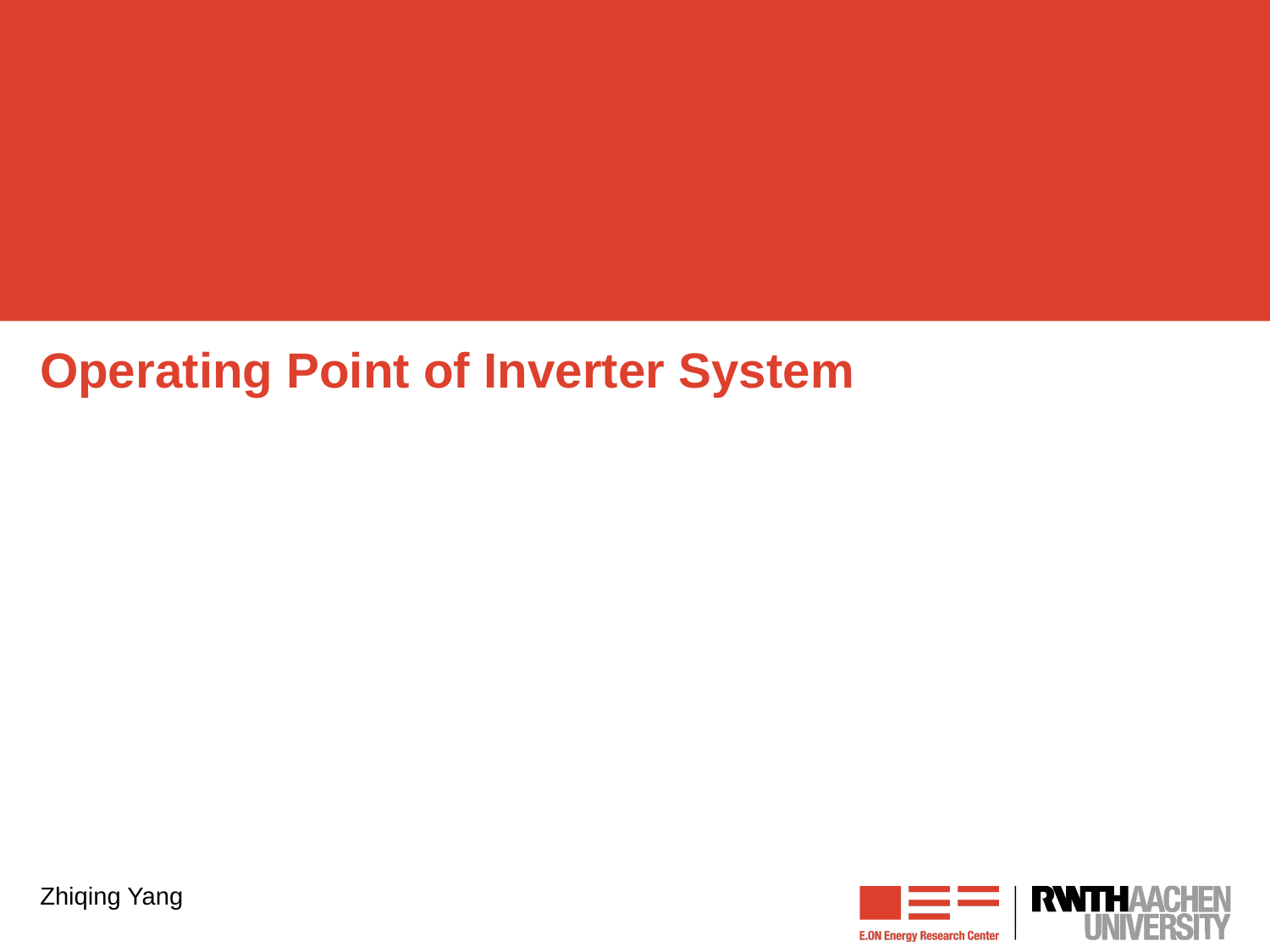

# Operating Point of Inverter System
Zhiqing Yang